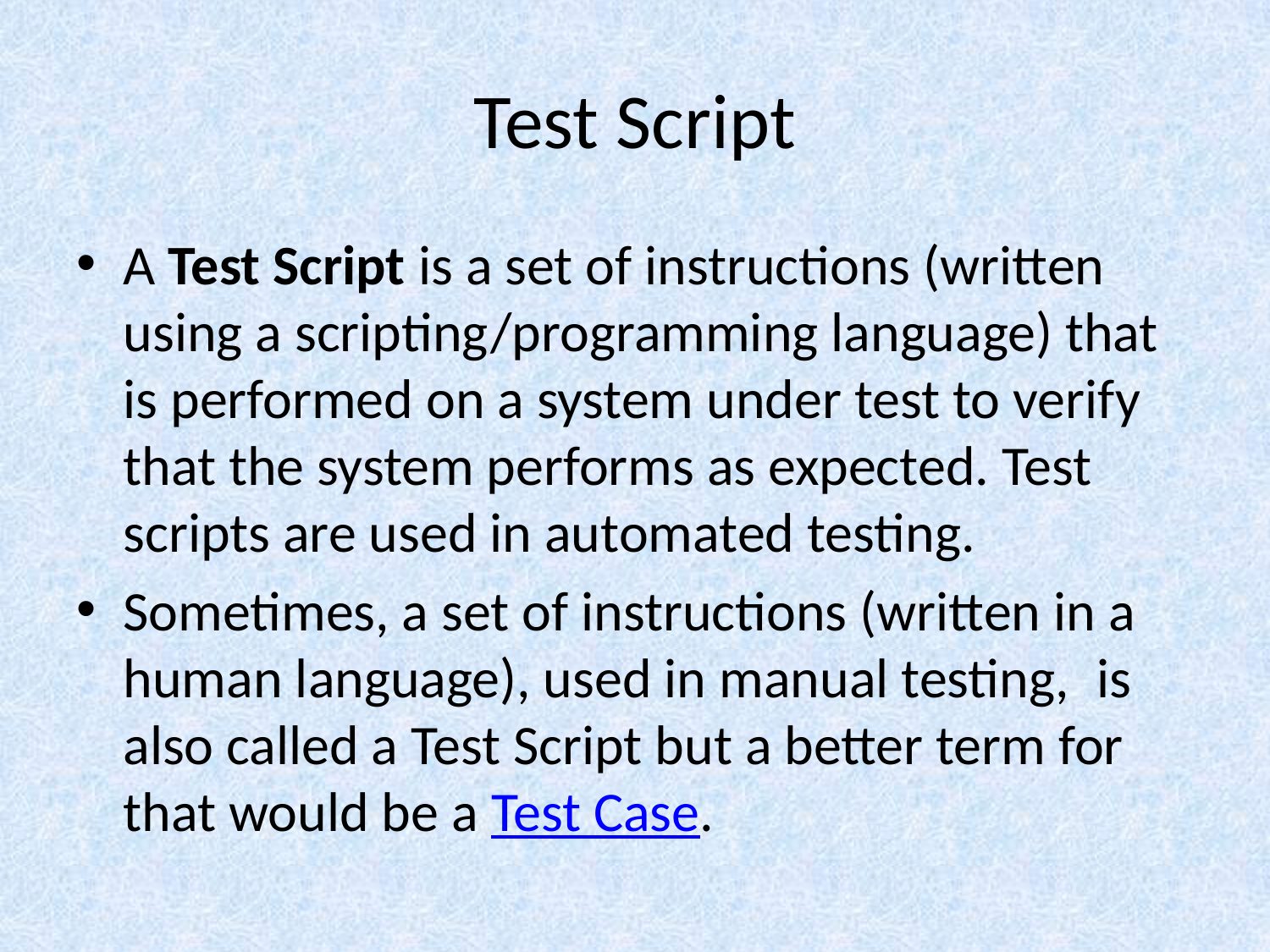

# Test Script
A Test Script is a set of instructions (written using a scripting/programming language) that is performed on a system under test to verify that the system performs as expected. Test scripts are used in automated testing.
Sometimes, a set of instructions (written in a human language), used in manual testing,  is also called a Test Script but a better term for that would be a Test Case.